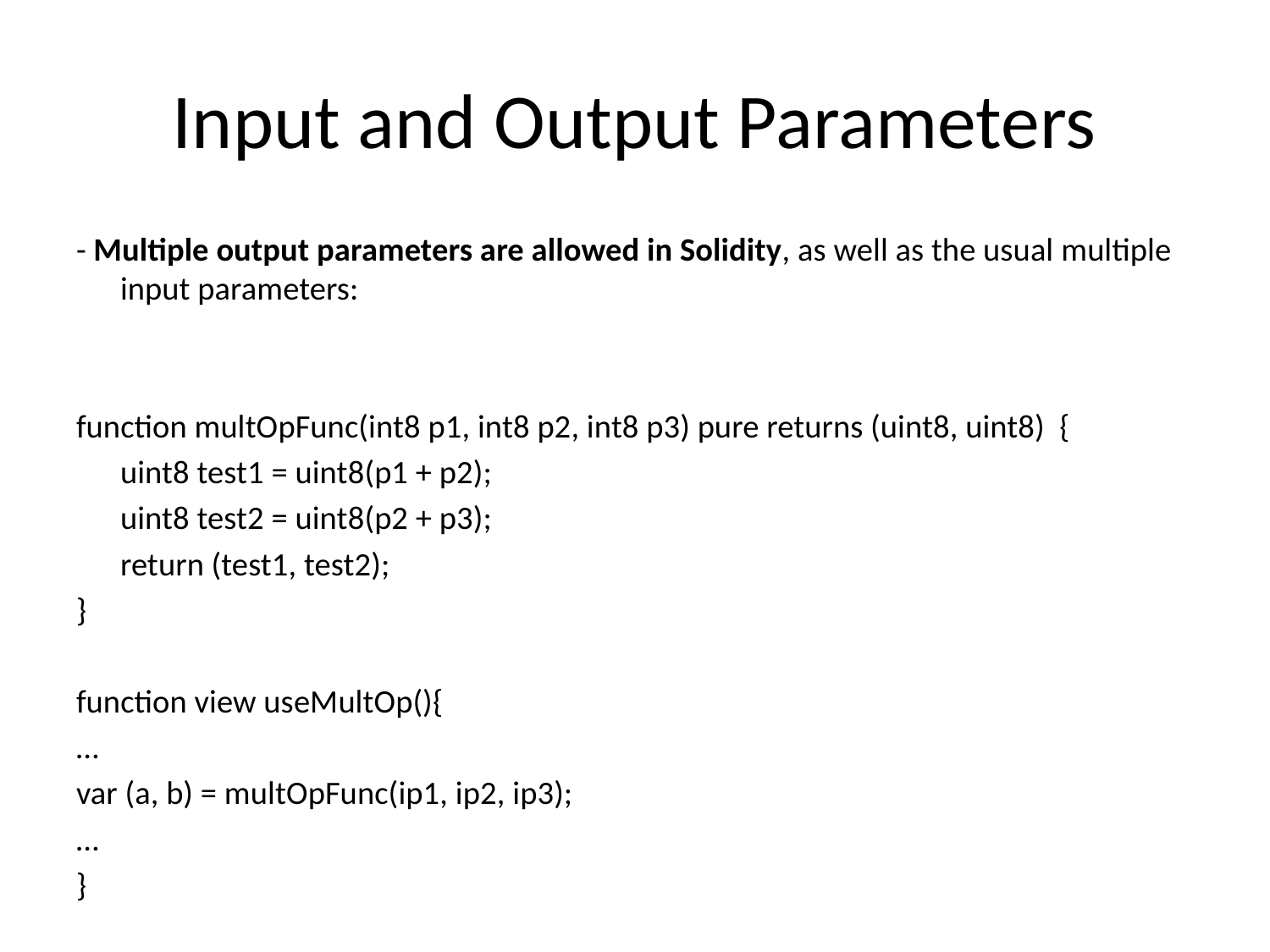

# Input and Output Parameters
- Multiple output parameters are allowed in Solidity, as well as the usual multiple input parameters:

function multOpFunc(int8 p1, int8 p2, int8 p3) pure returns (uint8, uint8)  {
	uint8 test1 = uint8(p1 + p2);
	uint8 test2 = uint8(p2 + p3);
	return (test1, test2);
}

function view useMultOp(){
…
var (a, b) = multOpFunc(ip1, ip2, ip3);
…
}